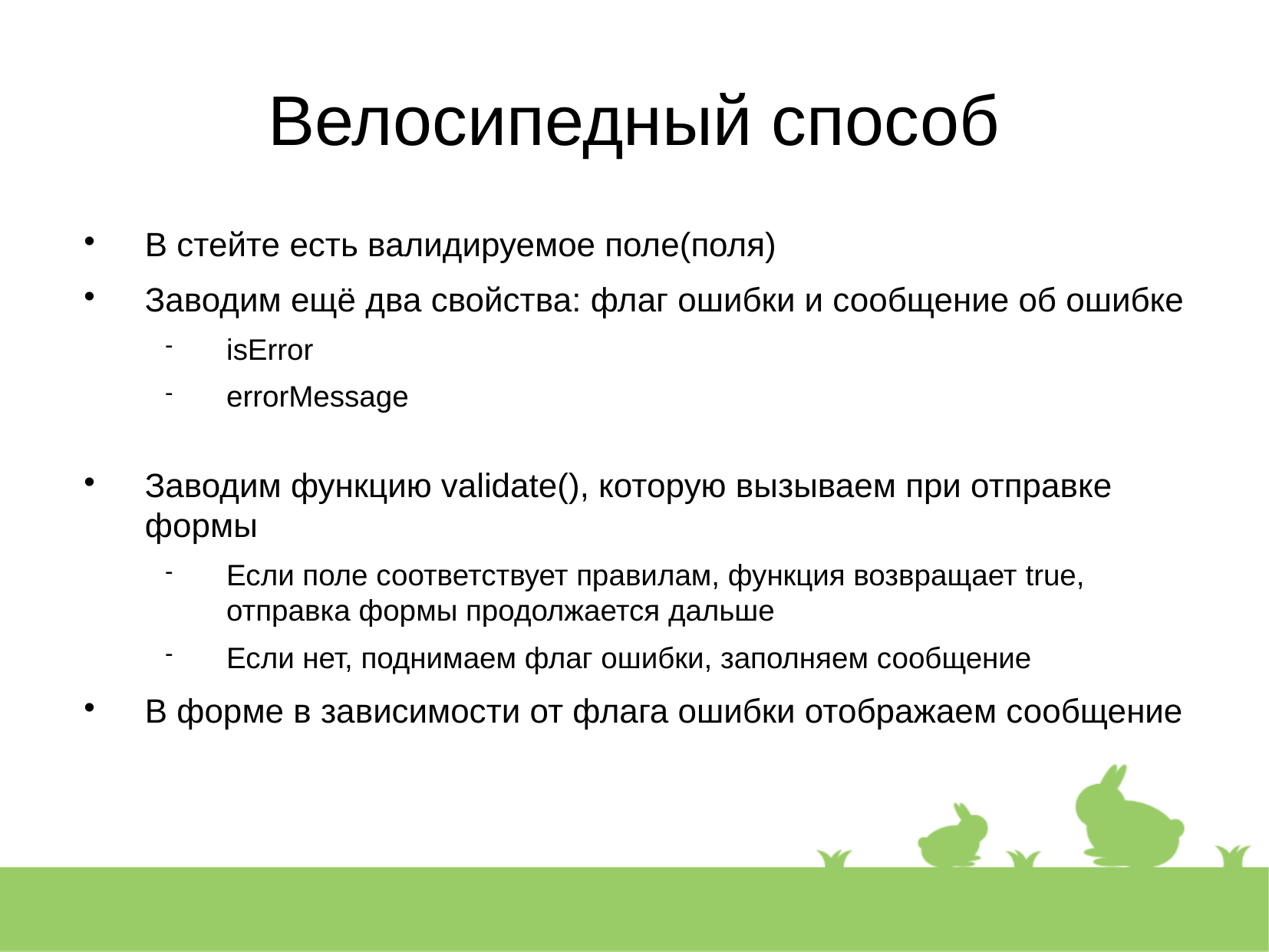

Велосипедный способ
В стейте есть валидируемое поле(поля)
Заводим ещё два свойства: флаг ошибки и сообщение об ошибке
isError
errorMessage
Заводим функцию validate(), которую вызываем при отправке формы
Если поле соответствует правилам, функция возвращает true, отправка формы продолжается дальше
Если нет, поднимаем флаг ошибки, заполняем сообщение
В форме в зависимости от флага ошибки отображаем сообщение